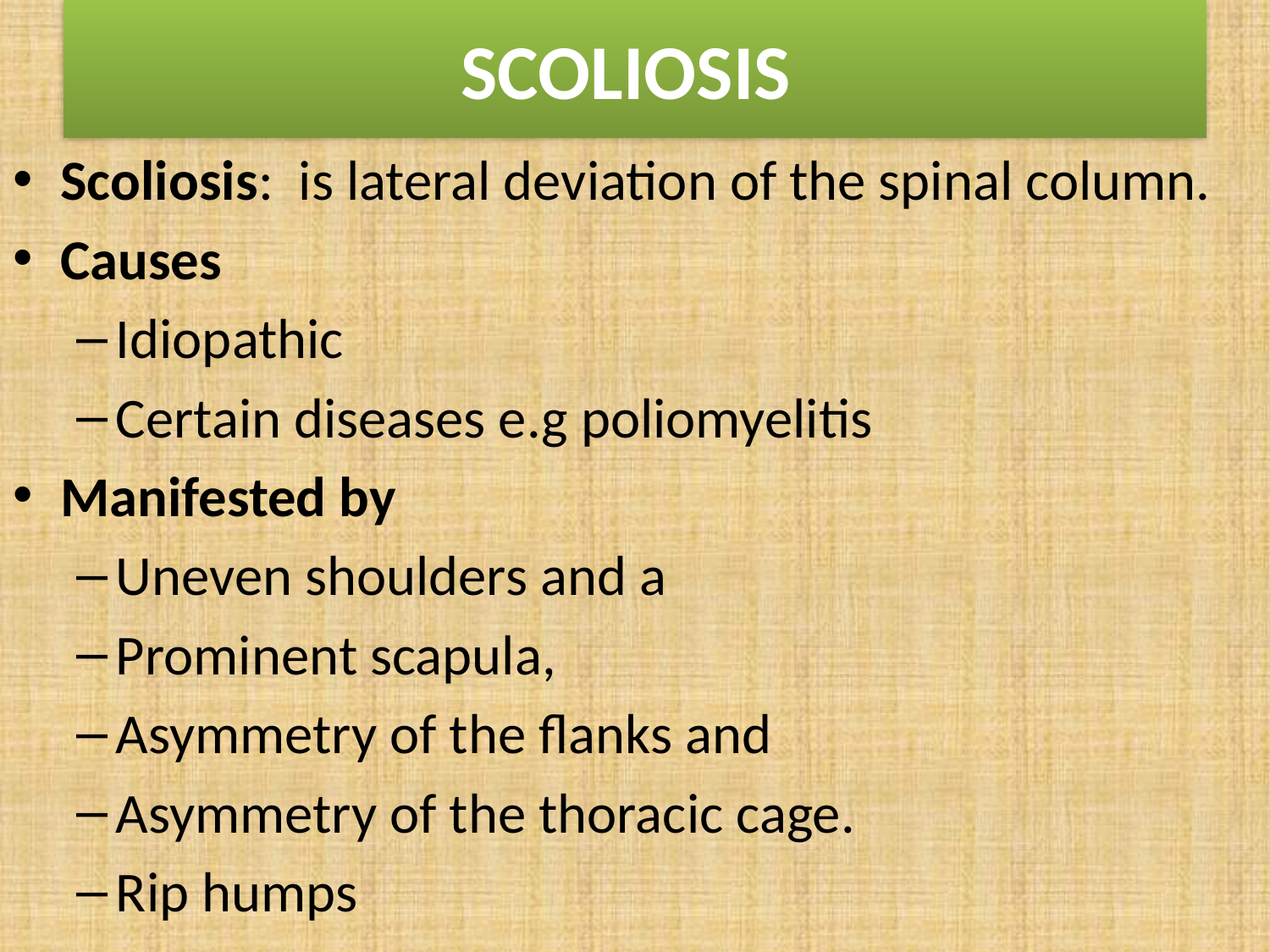

# SCOLIOSIS
Scoliosis:  is lateral deviation of the spinal column.
Causes
Idiopathic
Certain diseases e.g poliomyelitis
Manifested by
Uneven shoulders and a
Prominent scapula,
Asymmetry of the flanks and
Asymmetry of the thoracic cage.
Rip humps